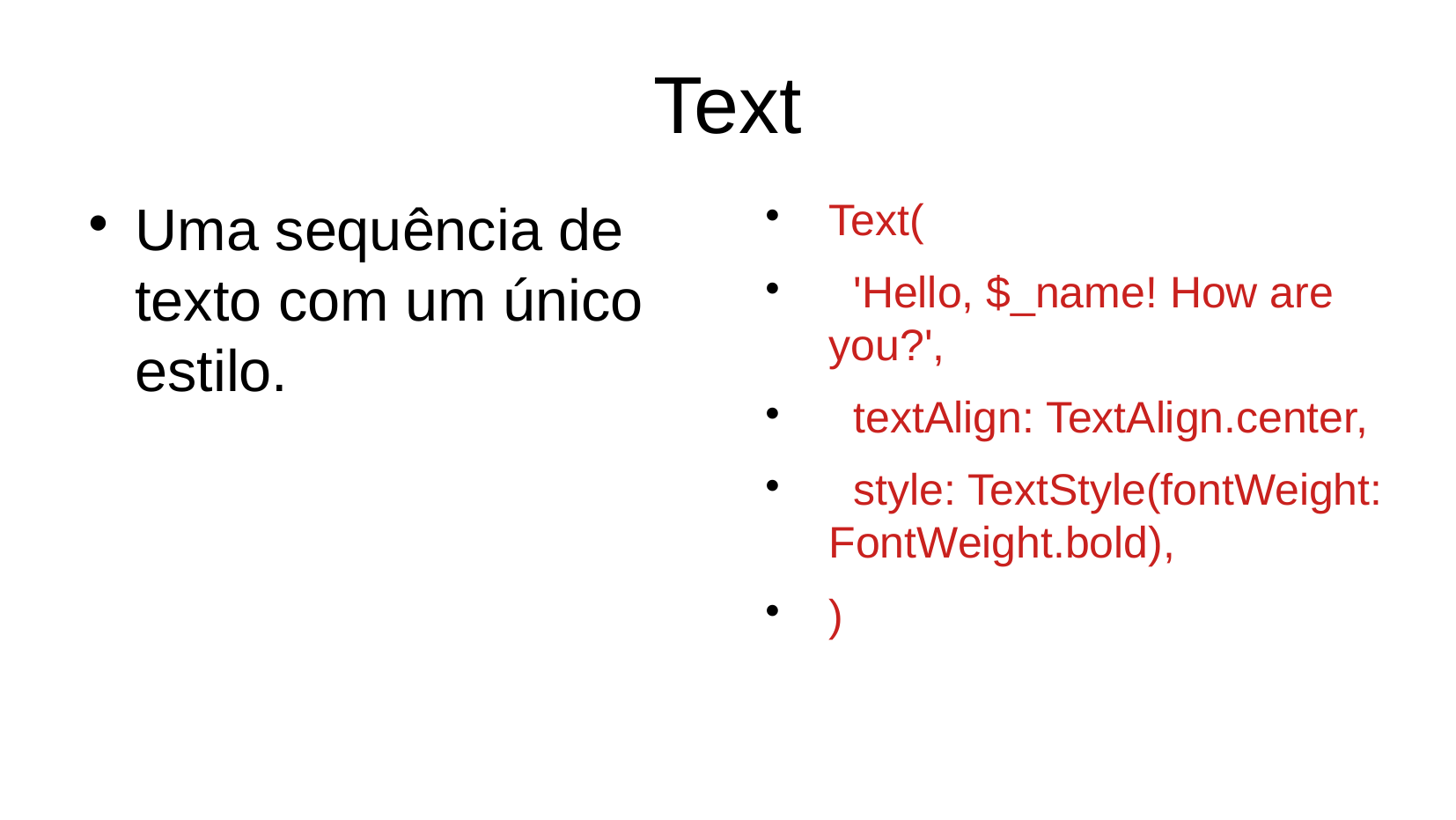

Text
Uma sequência de texto com um único estilo.

Text(
  'Hello, $_name! How are you?',
  textAlign: TextAlign.center,
  style: TextStyle(fontWeight: FontWeight.bold),
)